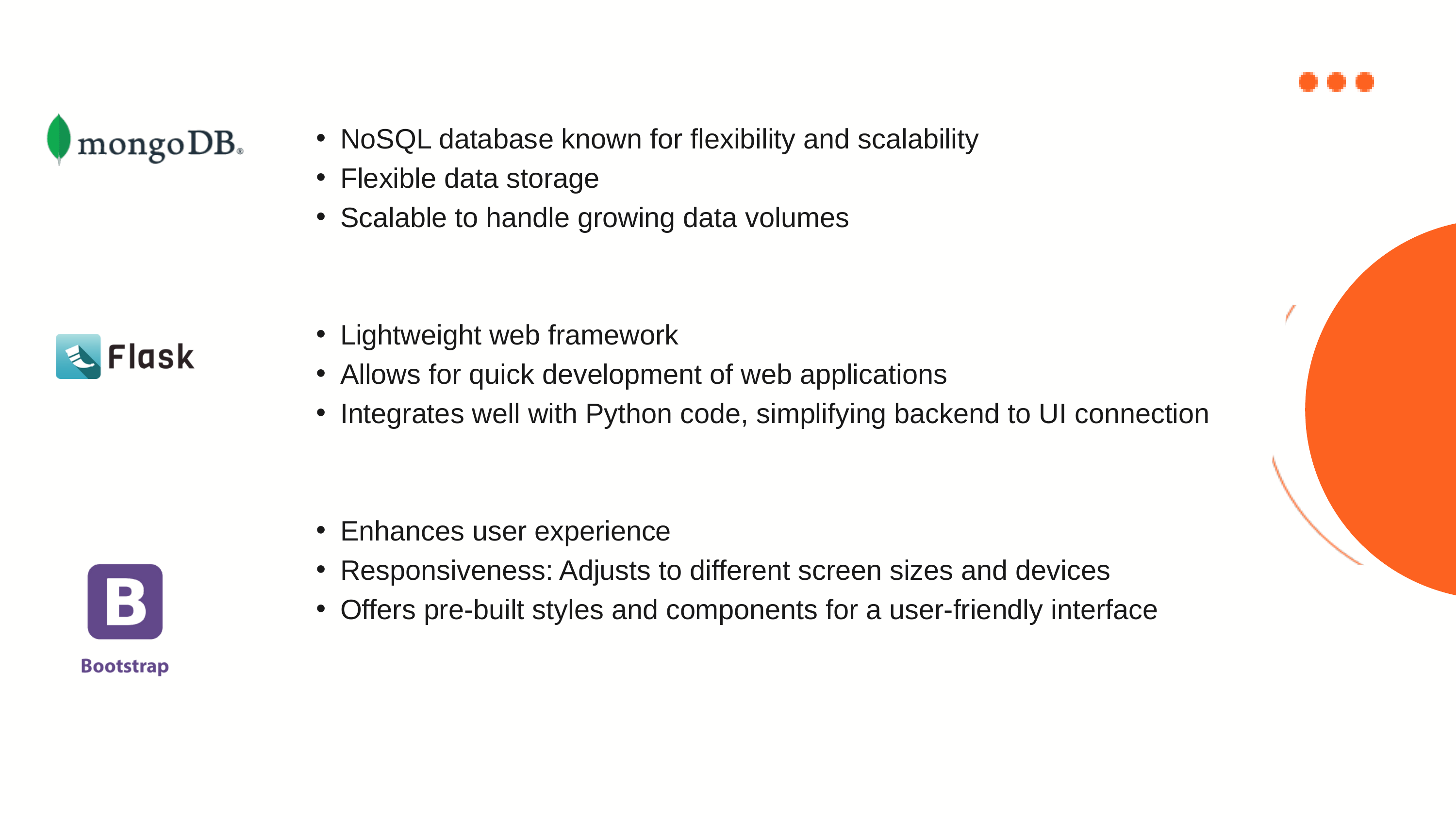

NoSQL database known for flexibility and scalability
Flexible data storage
Scalable to handle growing data volumes

Lightweight web framework
Allows for quick development of web applications
Integrates well with Python code, simplifying backend to UI connection

Enhances user experience
Responsiveness: Adjusts to different screen sizes and devices
Offers pre-built styles and components for a user-friendly interface